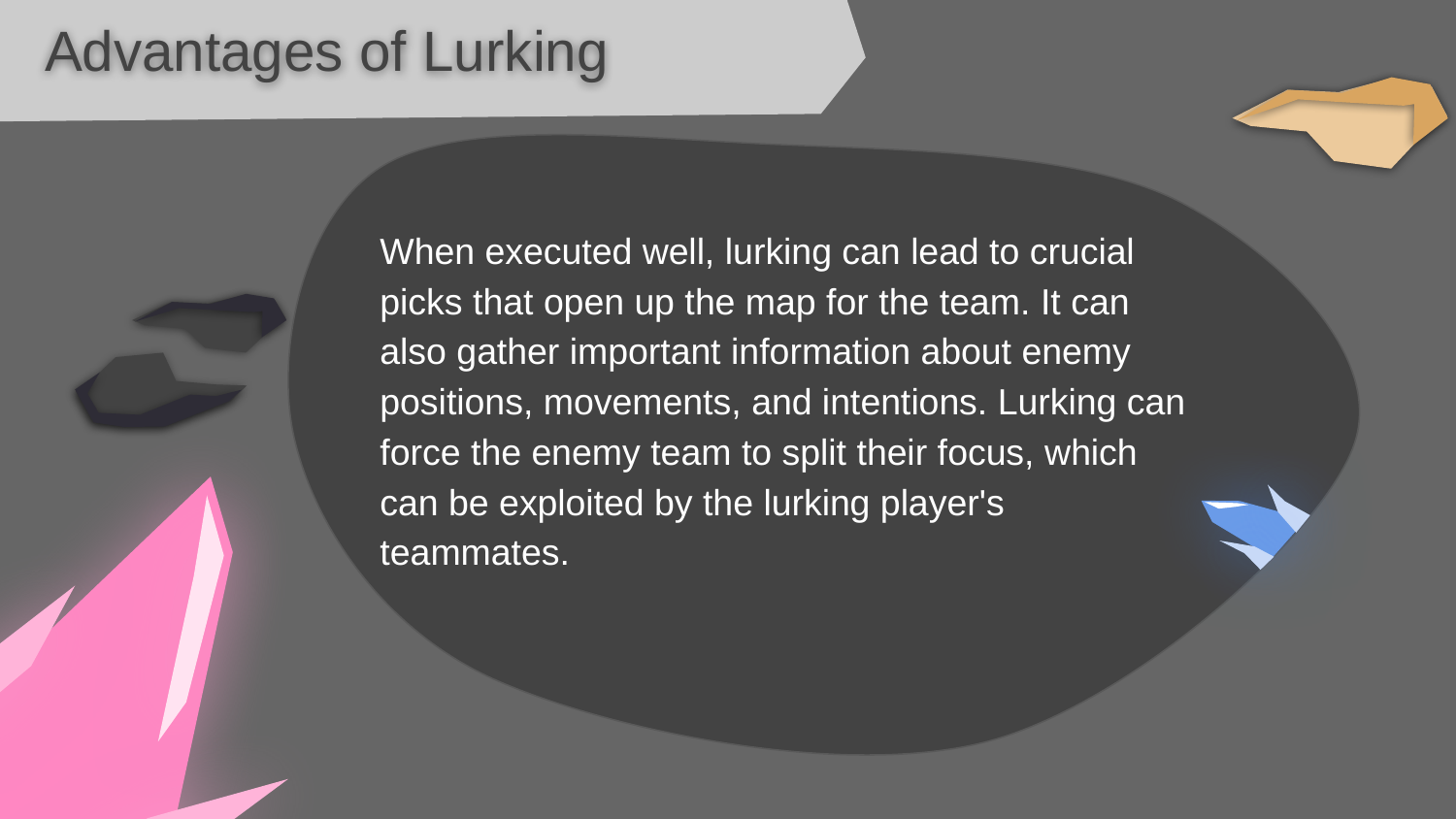

Advantages of Lurking

When executed well, lurking can lead to crucial picks that open up the map for the team. It can also gather important information about enemy positions, movements, and intentions. Lurking can force the enemy team to split their focus, which can be exploited by the lurking player's teammates.